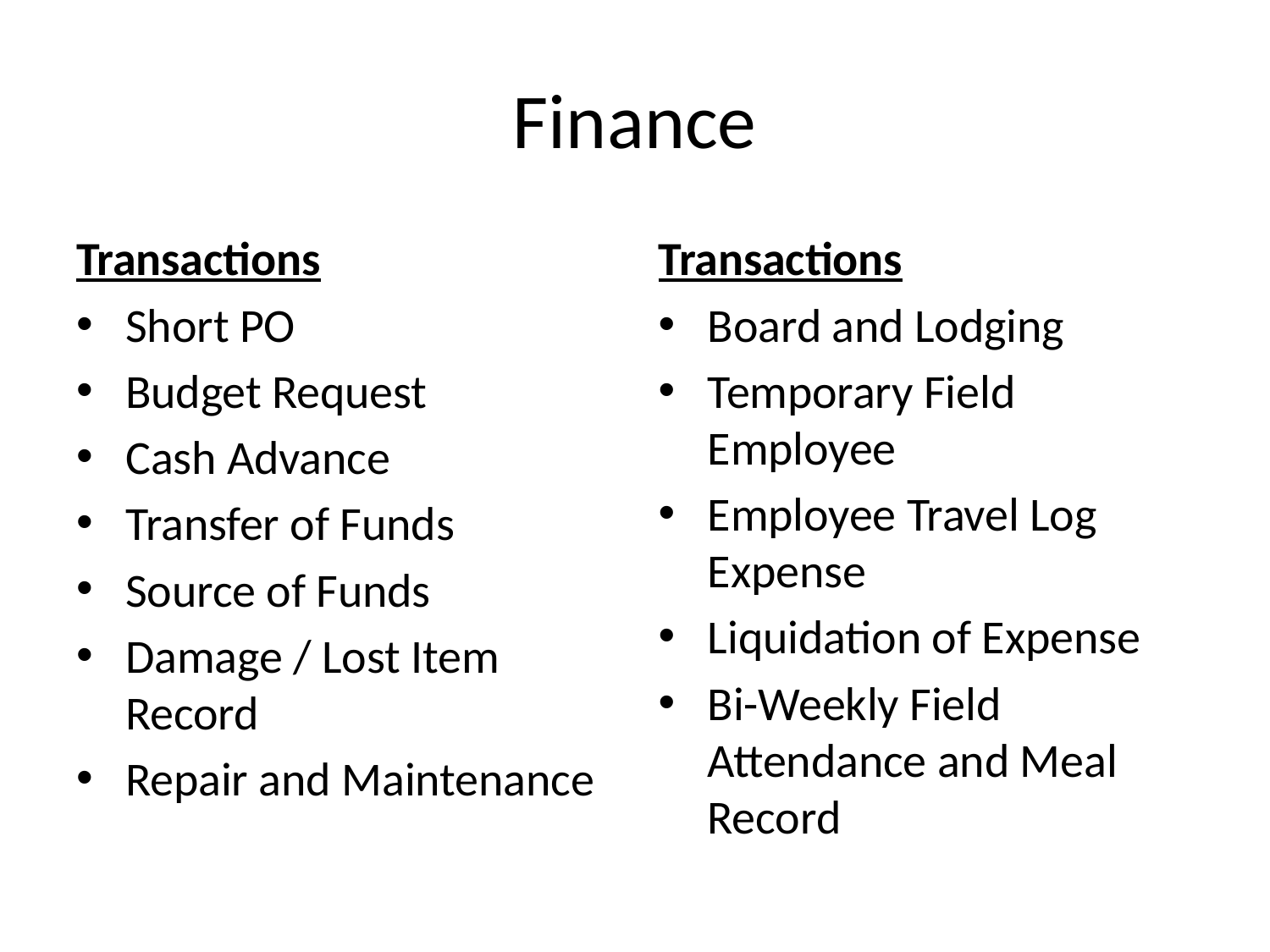

# Finance
Transactions
Short PO
Budget Request
Cash Advance
Transfer of Funds
Source of Funds
Damage / Lost Item Record
Repair and Maintenance
Transactions
Board and Lodging
Temporary Field Employee
Employee Travel Log Expense
Liquidation of Expense
Bi-Weekly Field Attendance and Meal Record